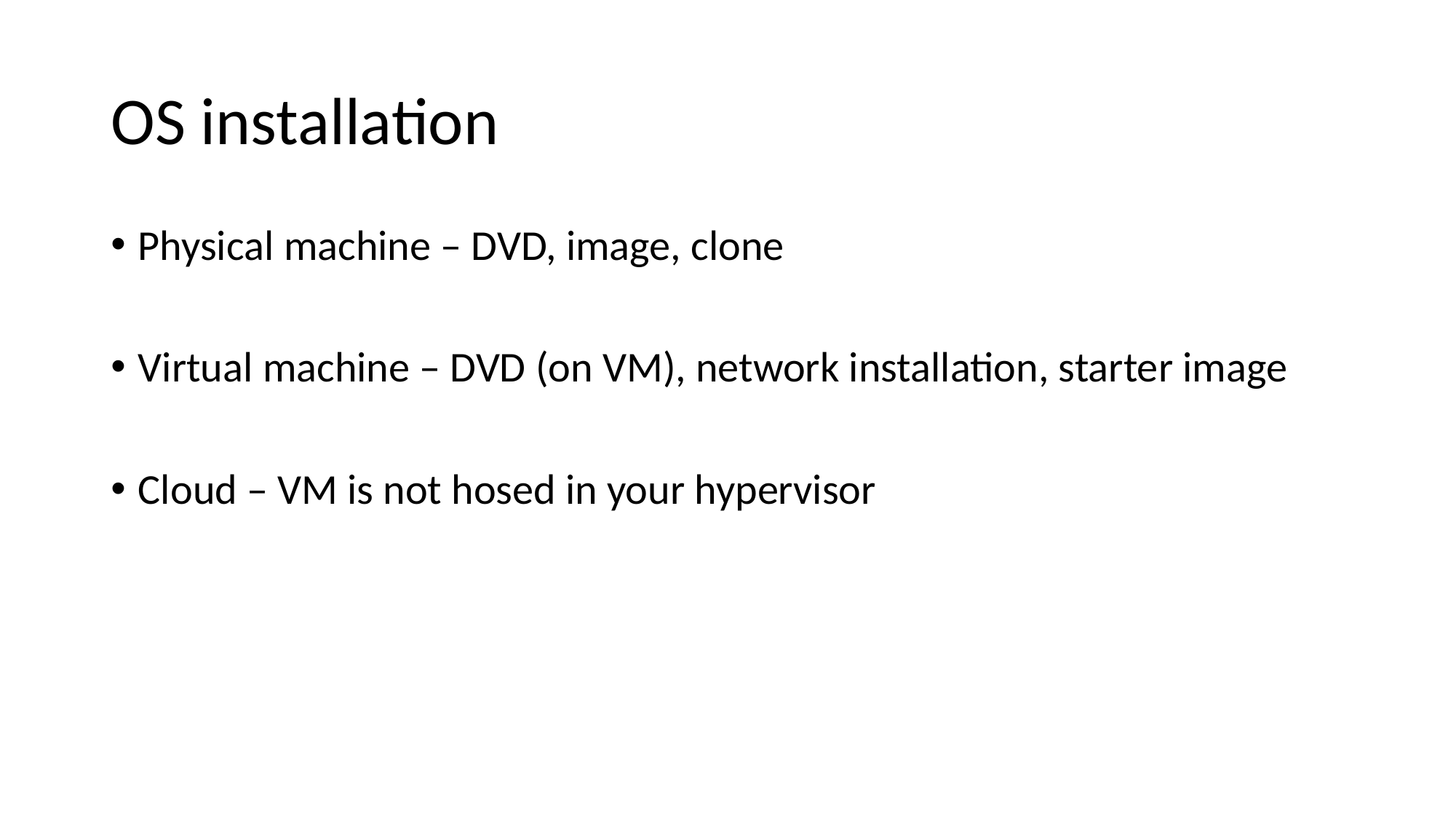

# OS installation
Physical machine – DVD, image, clone

Virtual machine – DVD (on VM), network installation, starter image

Cloud – VM is not hosed in your hypervisor